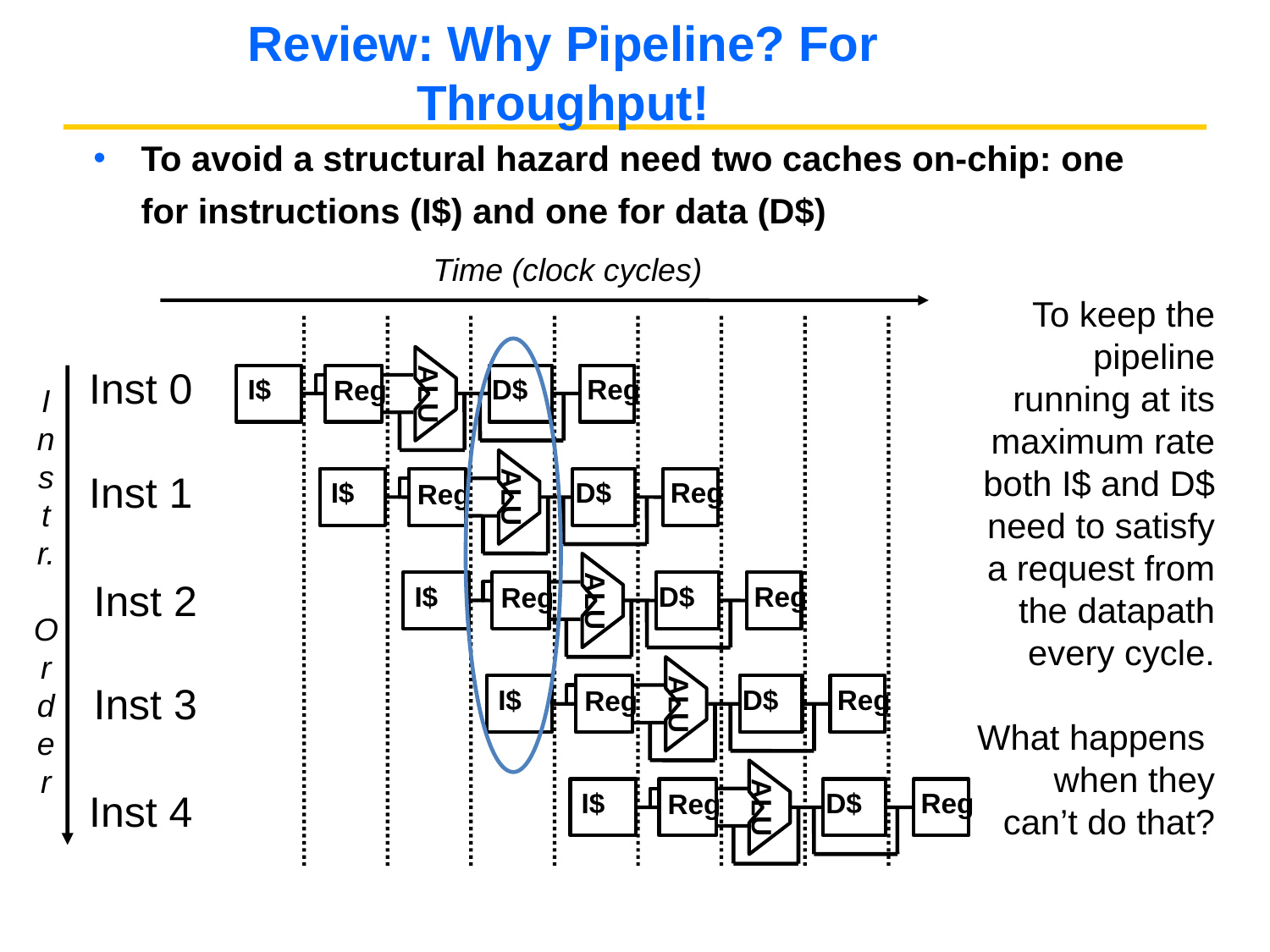

# Review: Why Pipeline? For Throughput!
To avoid a structural hazard need two caches on-chip: one for instructions (I$) and one for data (D$)
Time (clock cycles)

ALU

I$

D$
Reg
Reg

Inst 0

I
n
s
t
r.

O
r
d
e
r

ALU
I$

D$
Reg

Reg

Inst 1

ALU

I$

D$
Reg
Reg

Inst 2

ALU

I$

D$
Reg
Reg

Inst 3

ALU

I$

D$
Reg
Reg

Inst 4
To keep the pipeline running at its maximum rate both I$ and D$ need to satisfy a request from the datapath every cycle.

What happens     when they can’t do that?